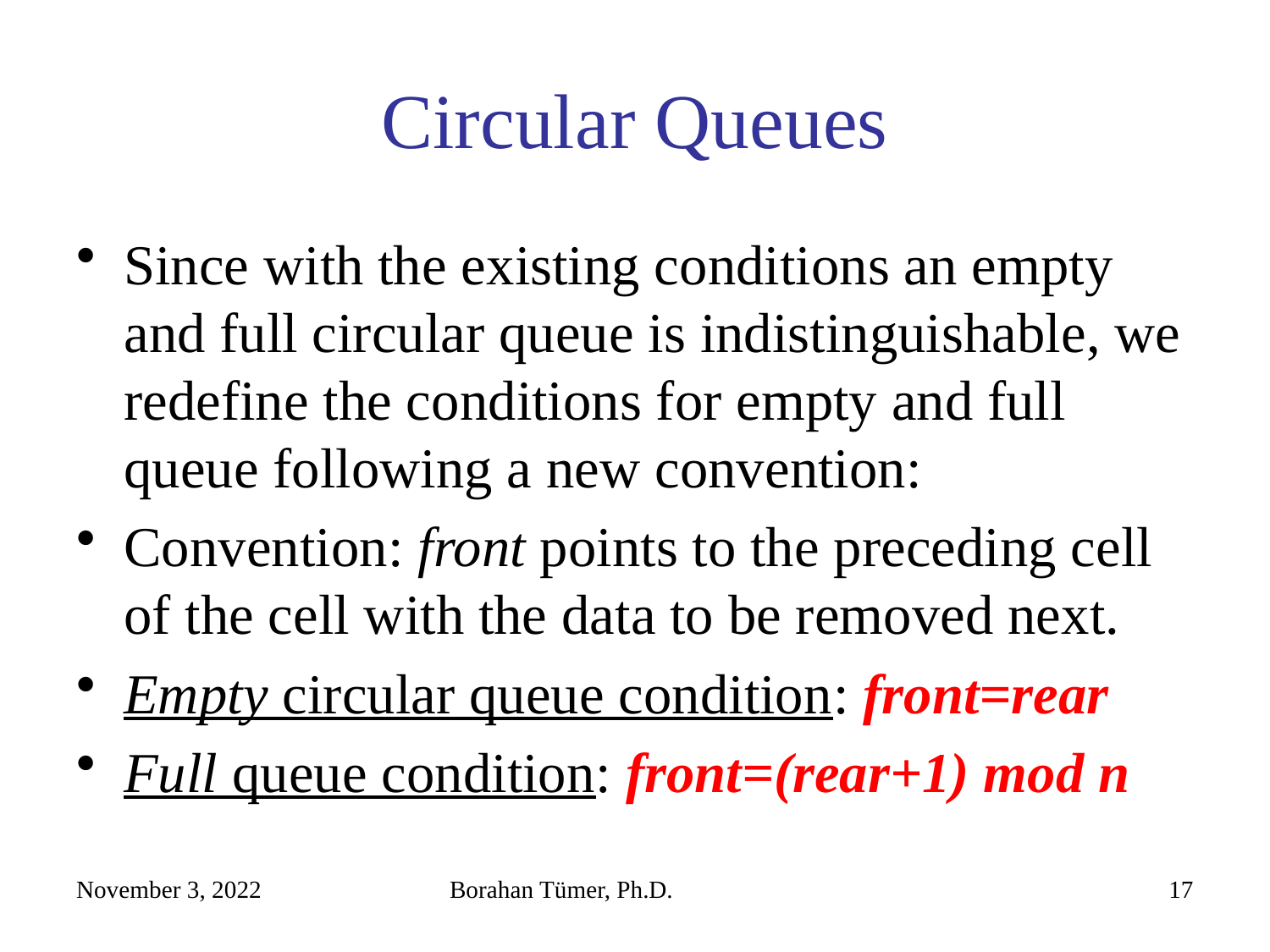

# Circular Queues
Since with the existing conditions an empty and full circular queue is indistinguishable, we redefine the conditions for empty and full queue following a new convention:
Convention: front points to the preceding cell of the cell with the data to be removed next.
Empty circular queue condition: front=rear
Full queue condition: front=(rear+1) mod n
November 3, 2022
Borahan Tümer, Ph.D.
17